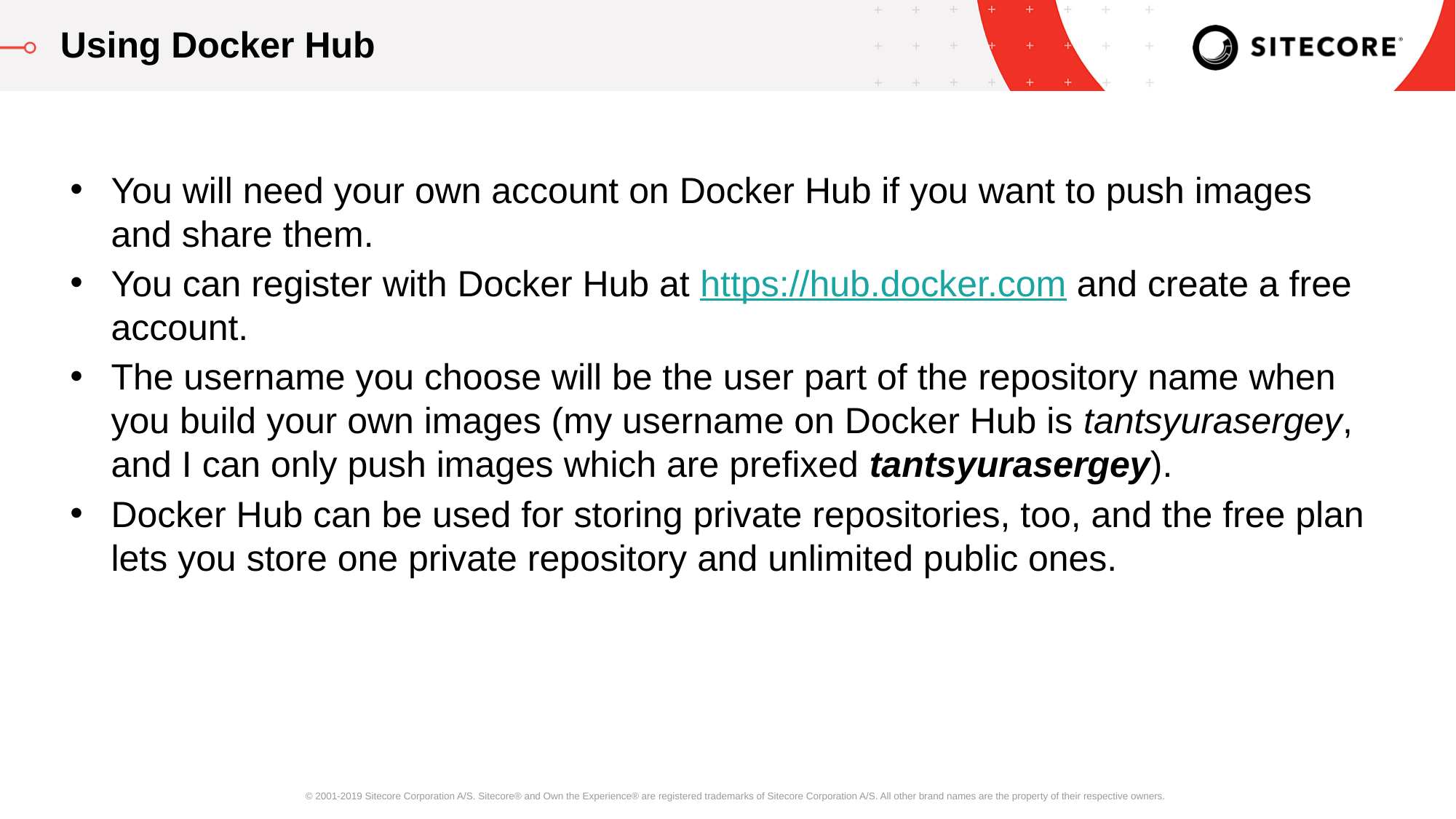

Using Docker Hub
You will need your own account on Docker Hub if you want to push images and share them.
You can register with Docker Hub at https://hub.docker.com and create a free account.
The username you choose will be the user part of the repository name when you build your own images (my username on Docker Hub is tantsyurasergey, and I can only push images which are prefixed tantsyurasergey).
Docker Hub can be used for storing private repositories, too, and the free plan lets you store one private repository and unlimited public ones.